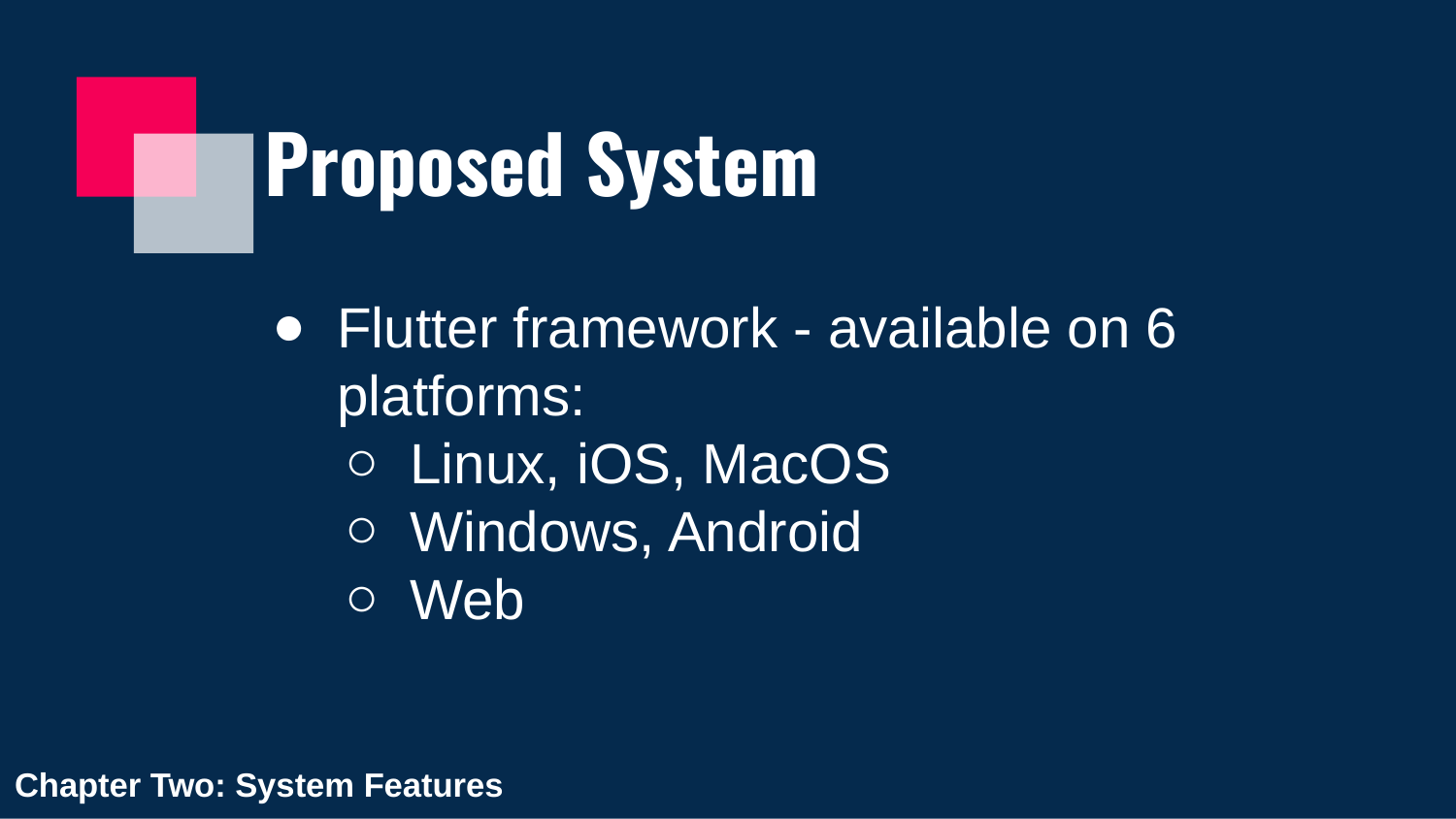

# Proposed System
Flutter framework - available on 6 platforms:
Linux, iOS, MacOS
Windows, Android
Web
Chapter Two: System Features